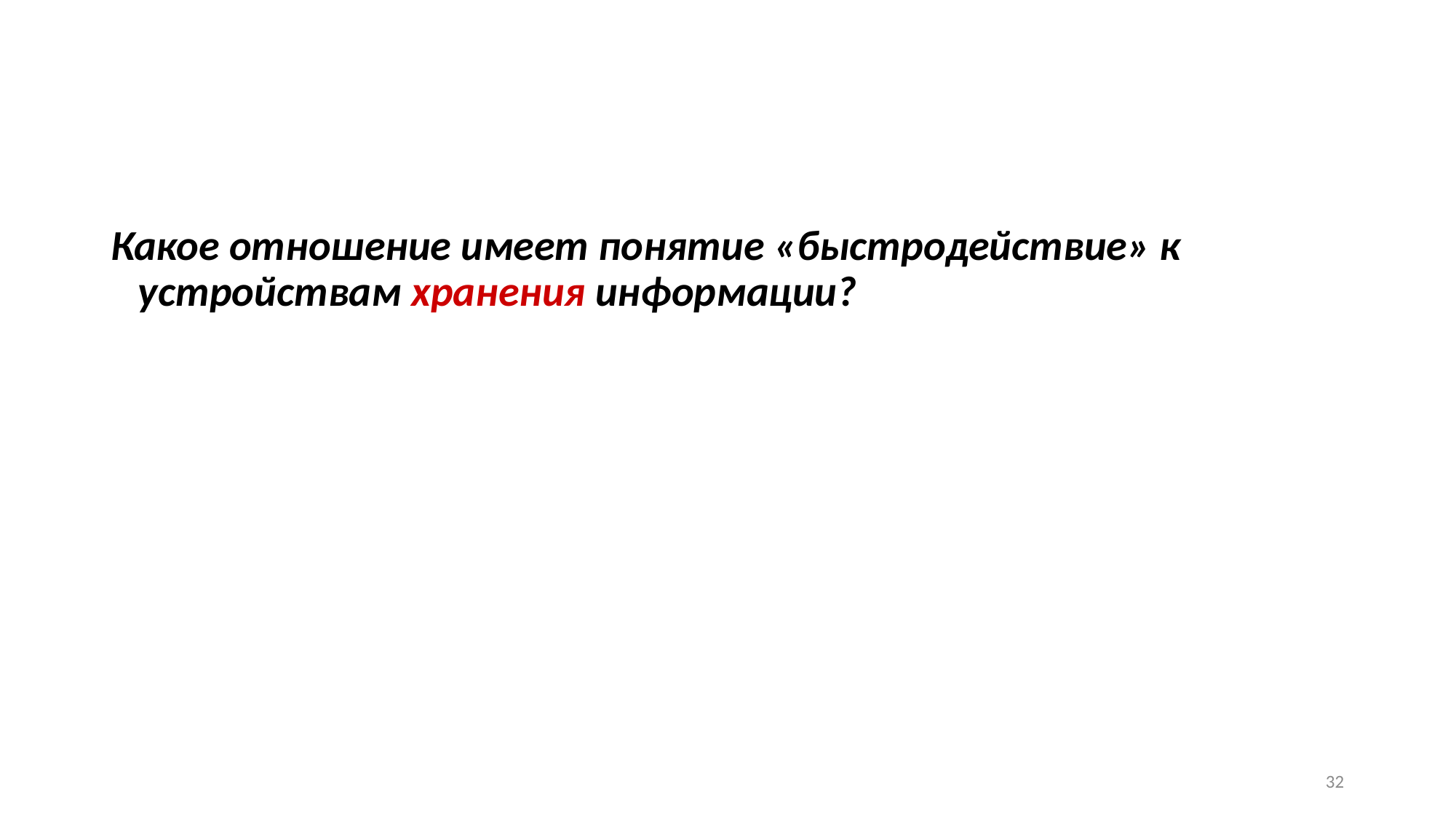

Какое отношение имеет понятие «быстродействие» к устройствам хранения информации?
32